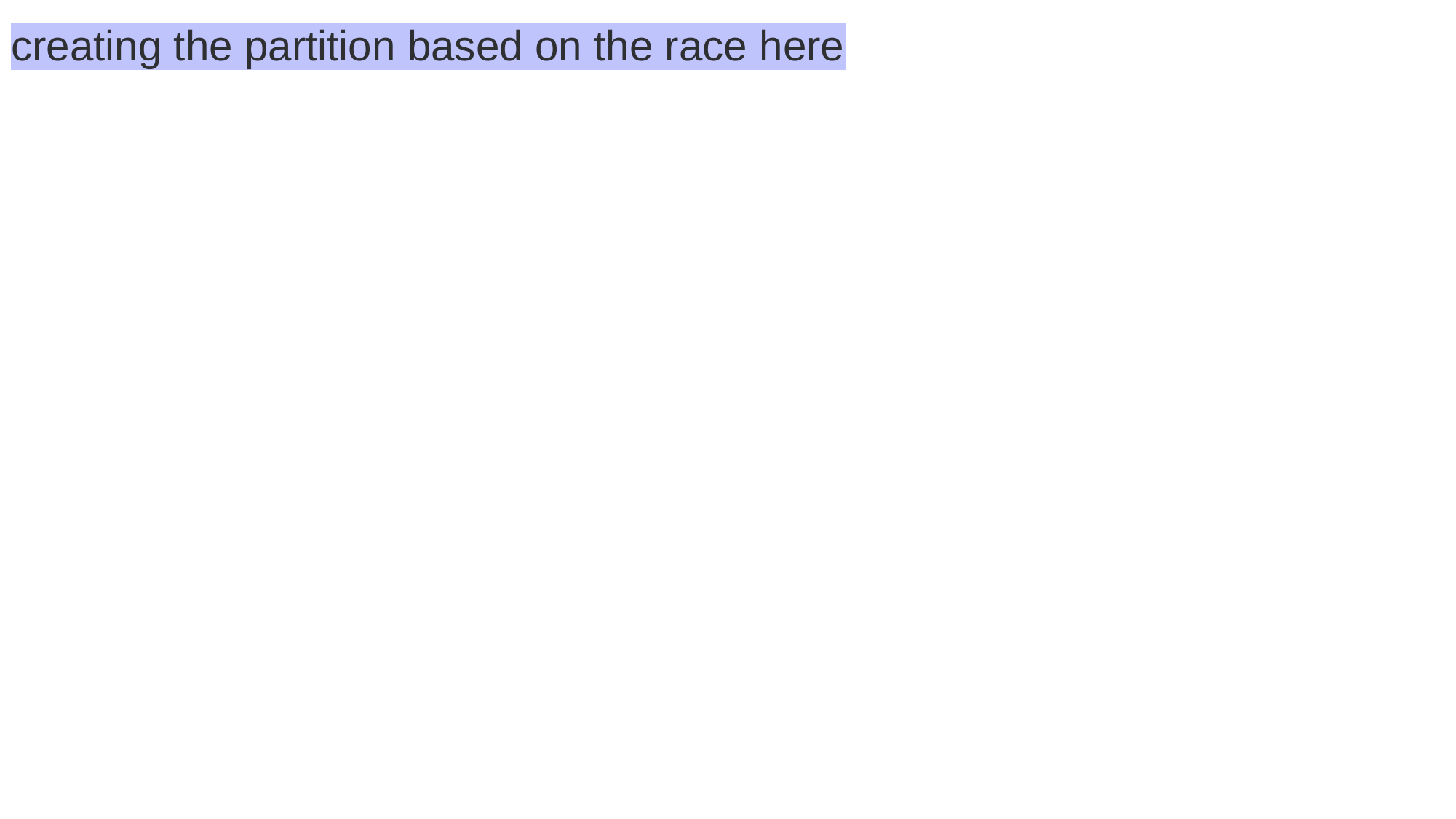

# creating the partition based on the race here